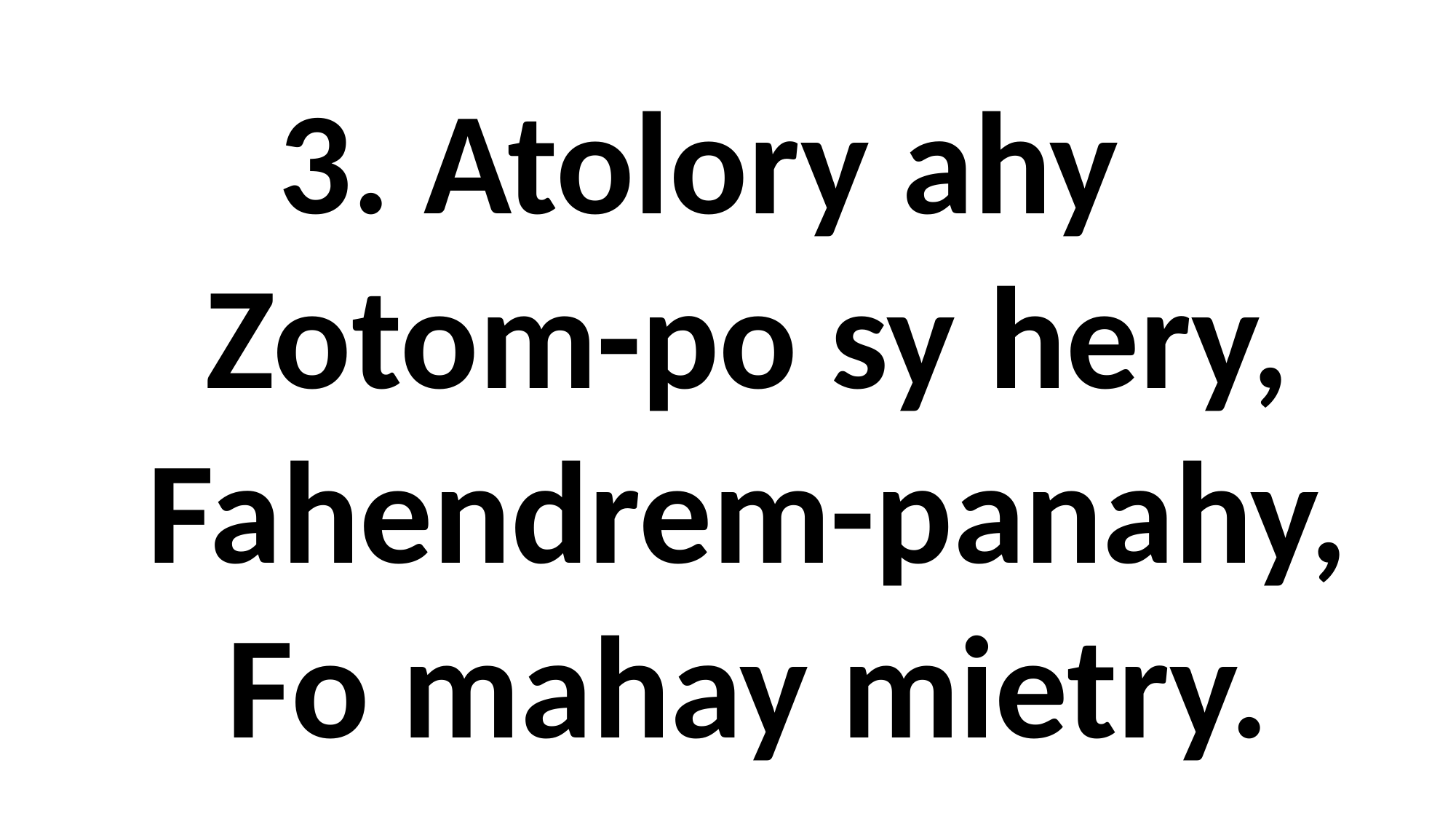

3. Atolory ahy
   Zotom-po sy hery,
   Fahendrem-panahy,
   Fo mahay mietry.